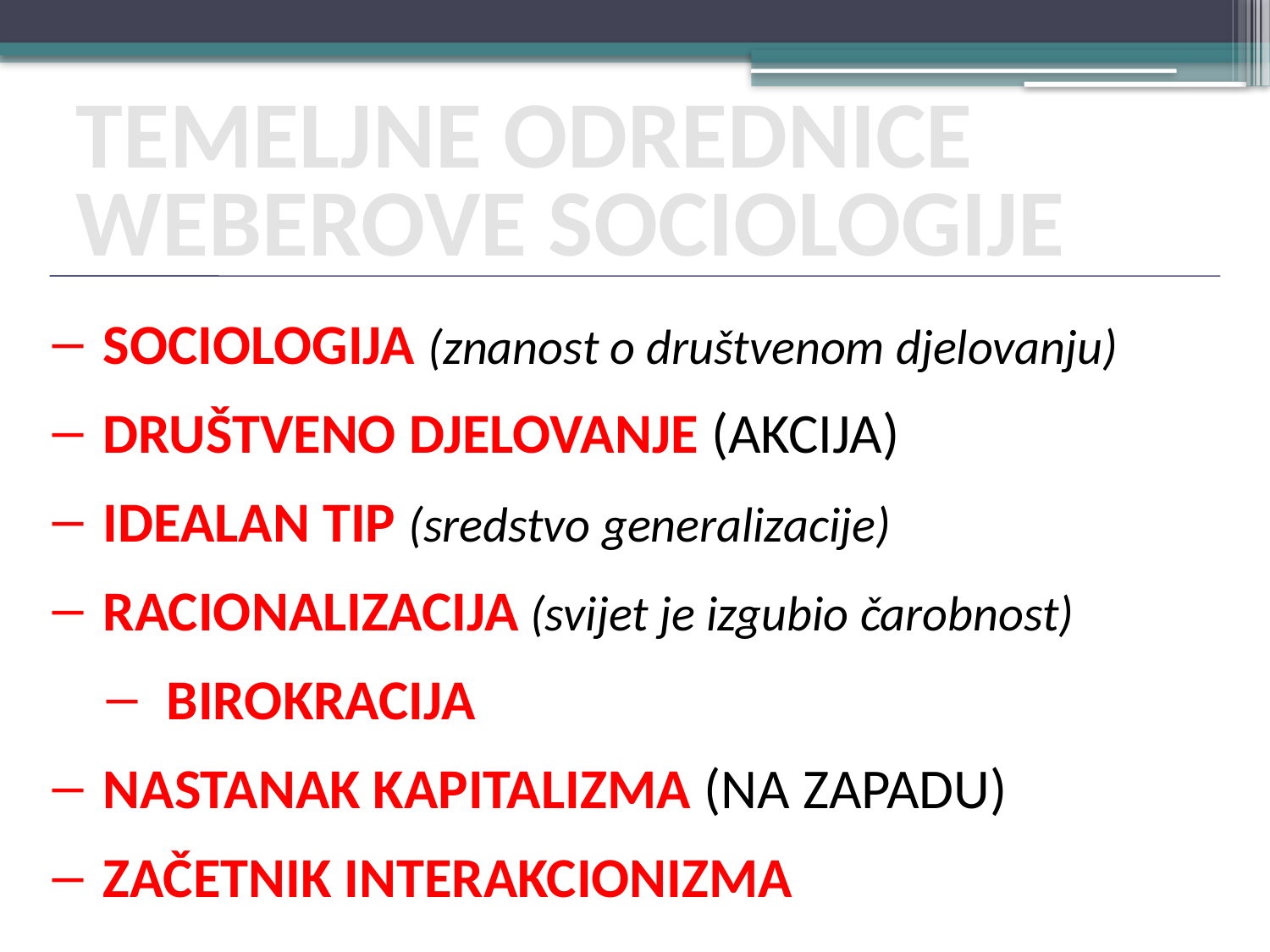

TEMELJNE ODREDNICE
WEBEROVE SOCIOLOGIJE
SOCIOLOGIJA (znanost o društvenom djelovanju)
DRUŠTVENO DJELOVANJE (AKCIJA)
IDEALAN TIP (sredstvo generalizacije)
RACIONALIZACIJA (svijet je izgubio čarobnost)
BIROKRACIJA
NASTANAK KAPITALIZMA (NA ZAPADU)
ZAČETNIK INTERAKCIONIZMA